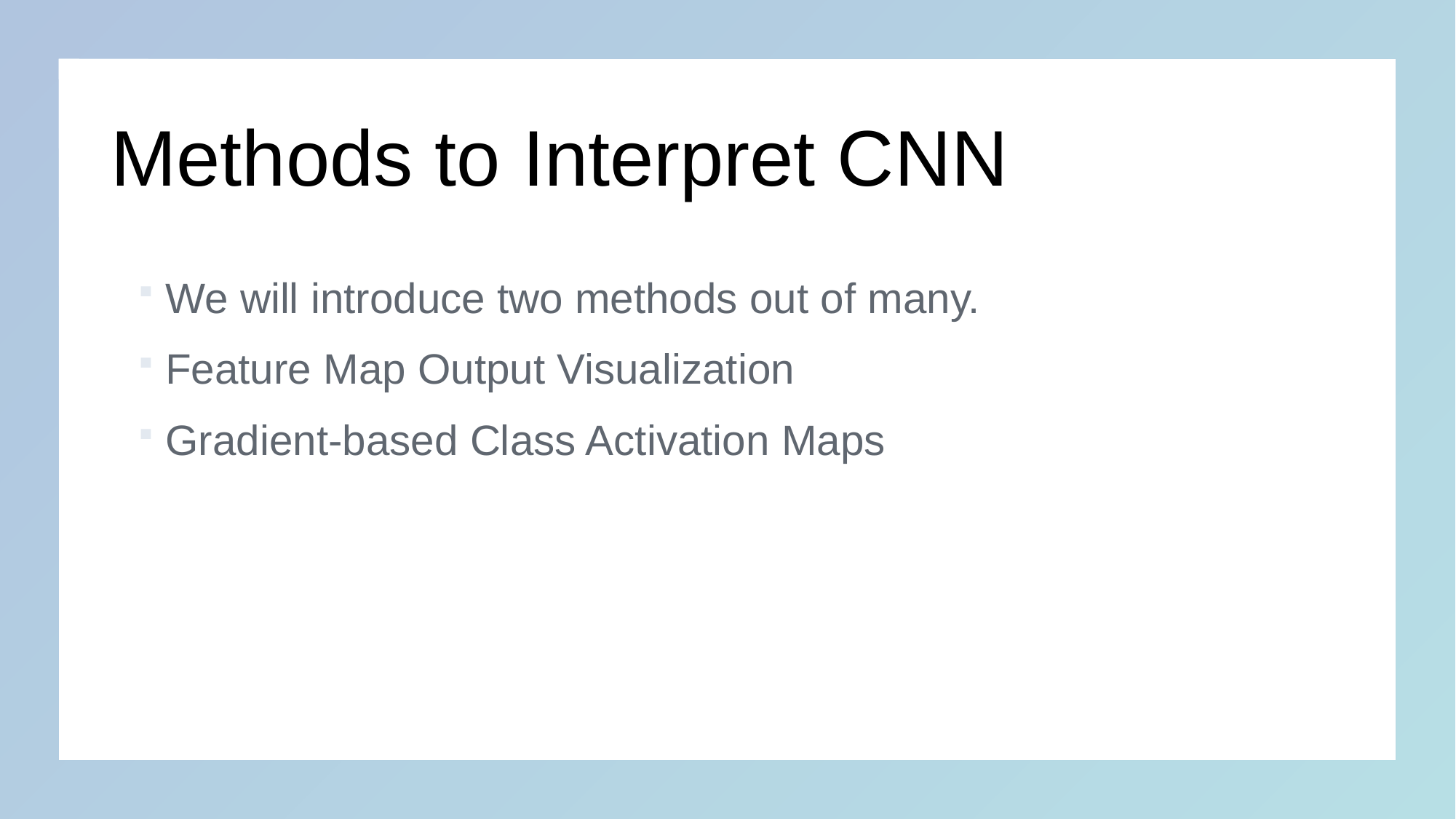

# Methods to Interpret CNN
We will introduce two methods out of many.
Feature Map Output Visualization
Gradient-based Class Activation Maps